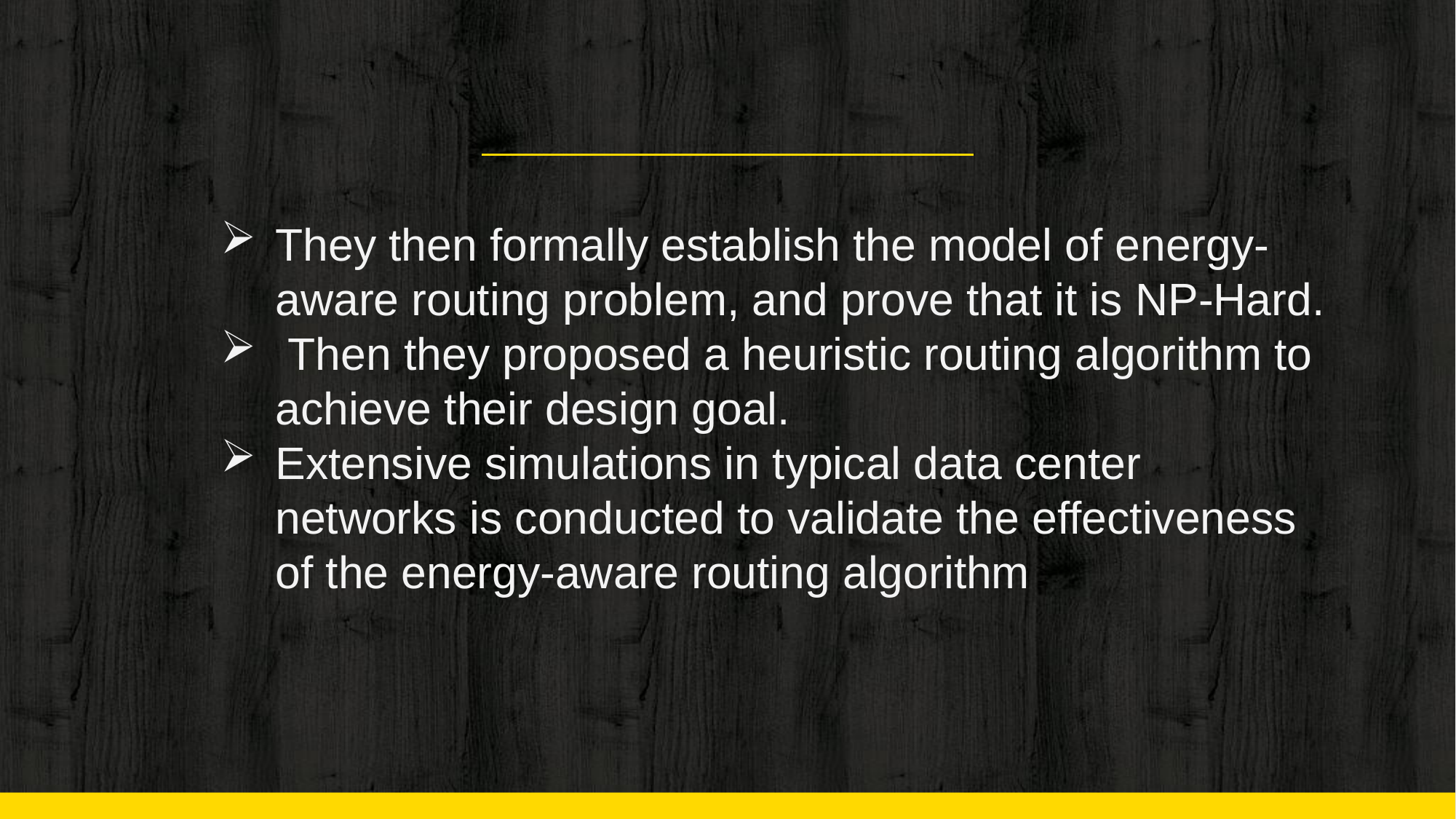

They then formally establish the model of energy-aware routing problem, and prove that it is NP-Hard.
 Then they proposed a heuristic routing algorithm to achieve their design goal.
Extensive simulations in typical data center networks is conducted to validate the effectiveness of the energy-aware routing algorithm